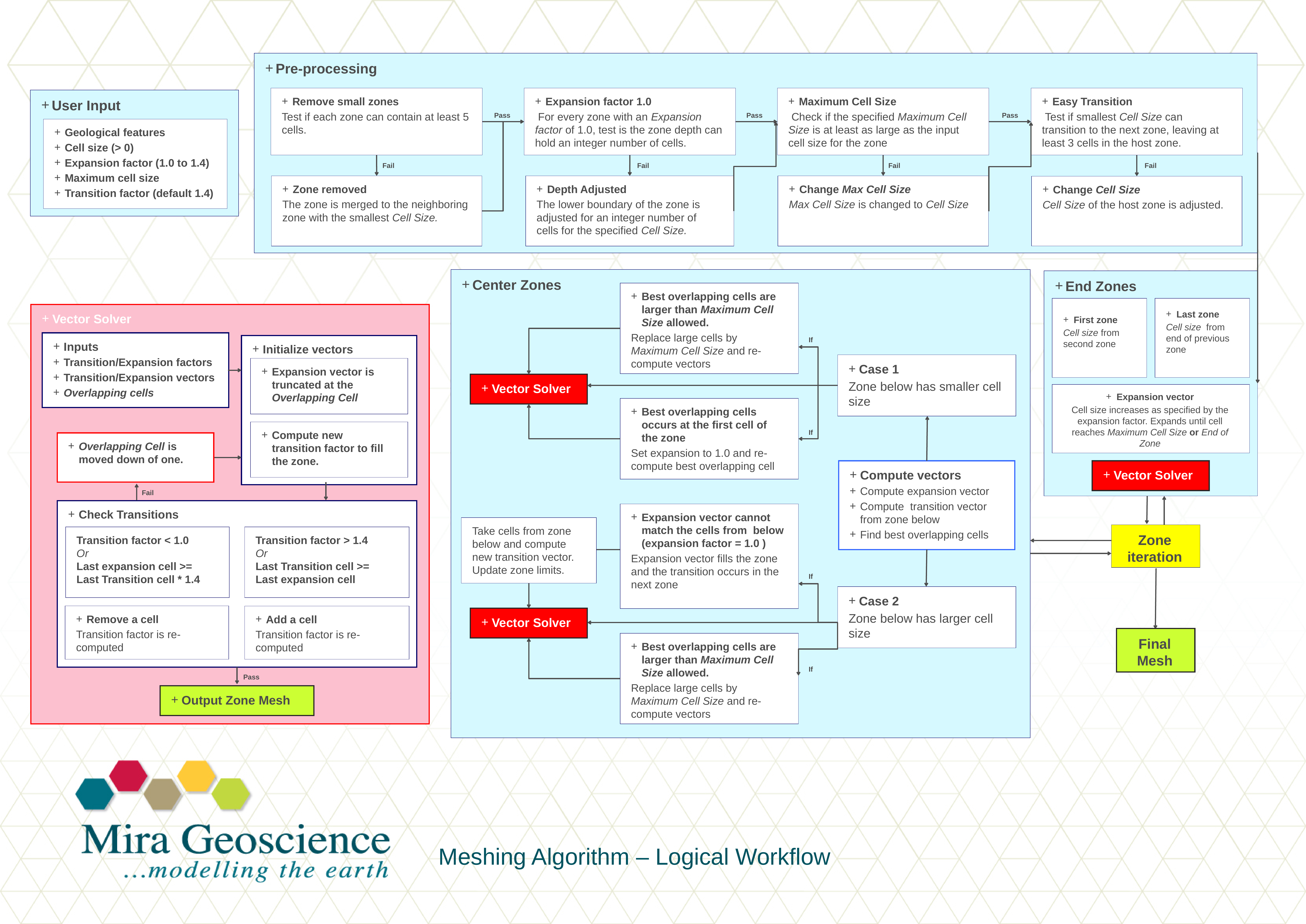

Pre-processing
Remove small zones
Test if each zone can contain at least 5 cells.
Expansion factor 1.0
 For every zone with an Expansion factor of 1.0, test is the zone depth can hold an integer number of cells.
Maximum Cell Size
 Check if the specified Maximum Cell Size is at least as large as the input cell size for the zone
Easy Transition
 Test if smallest Cell Size can transition to the next zone, leaving at least 3 cells in the host zone.
Pass
Pass
Pass
Fail
Fail
Fail
Fail
Zone removed
The zone is merged to the neighboring zone with the smallest Cell Size.
Depth Adjusted
The lower boundary of the zone is adjusted for an integer number of cells for the specified Cell Size.
Change Max Cell Size
Max Cell Size is changed to Cell Size
Change Cell Size
Cell Size of the host zone is adjusted.
User Input

Geological features
Cell size (> 0)
Expansion factor (1.0 to 1.4)
Maximum cell size
Transition factor (default 1.4)
Center Zones
Best overlapping cells are larger than Maximum Cell Size allowed.
Replace large cells by Maximum Cell Size and re-compute vectors

If
Case 1
Zone below has smaller cell size
Vector Solver
Best overlapping cells occurs at the first cell of the zone
Set expansion to 1.0 and re-compute best overlapping cell
If
Compute vectors
Compute expansion vector
Compute  transition vector from zone below
Find best overlapping cells

Expansion vector cannot match the cells from  below (expansion factor = 1.0 )
Expansion vector fills the zone and the transition occurs in the next zone
Take cells from zone below and compute new transition vector.
Update zone limits.
If
Case 2
Zone below has larger cell size
Vector Solver
Best overlapping cells are larger than Maximum Cell Size allowed.
Replace large cells by Maximum Cell Size and re-compute vectors

If
End Zones
First zone
Cell size from  second zone

Last zone
Cell size  from end of previous zone

Expansion vector
Cell size increases as specified by the expansion factor. Expands until cell reaches Maximum Cell Size or End of Zone

Vector Solver
Inputs
Transition/Expansion factors
Transition/Expansion vectors
Overlapping cells
Initialize vectors
Expansion vector is truncated at the Overlapping Cell
Compute new transition factor to fill the zone.
Overlapping Cell is moved down of one.
Fail
Check Transitions
Transition factor < 1.0
Or
Last expansion cell >=
Last Transition cell * 1.4
Transition factor > 1.4
Or
Last Transition cell >=
Last expansion cell
Remove a cell
Transition factor is re-computed
Add a cell
Transition factor is re-computed
Pass
Output Zone Mesh
Vector Solver
Zone iteration
Final Mesh
# Meshing Algorithm – Logical Workflow